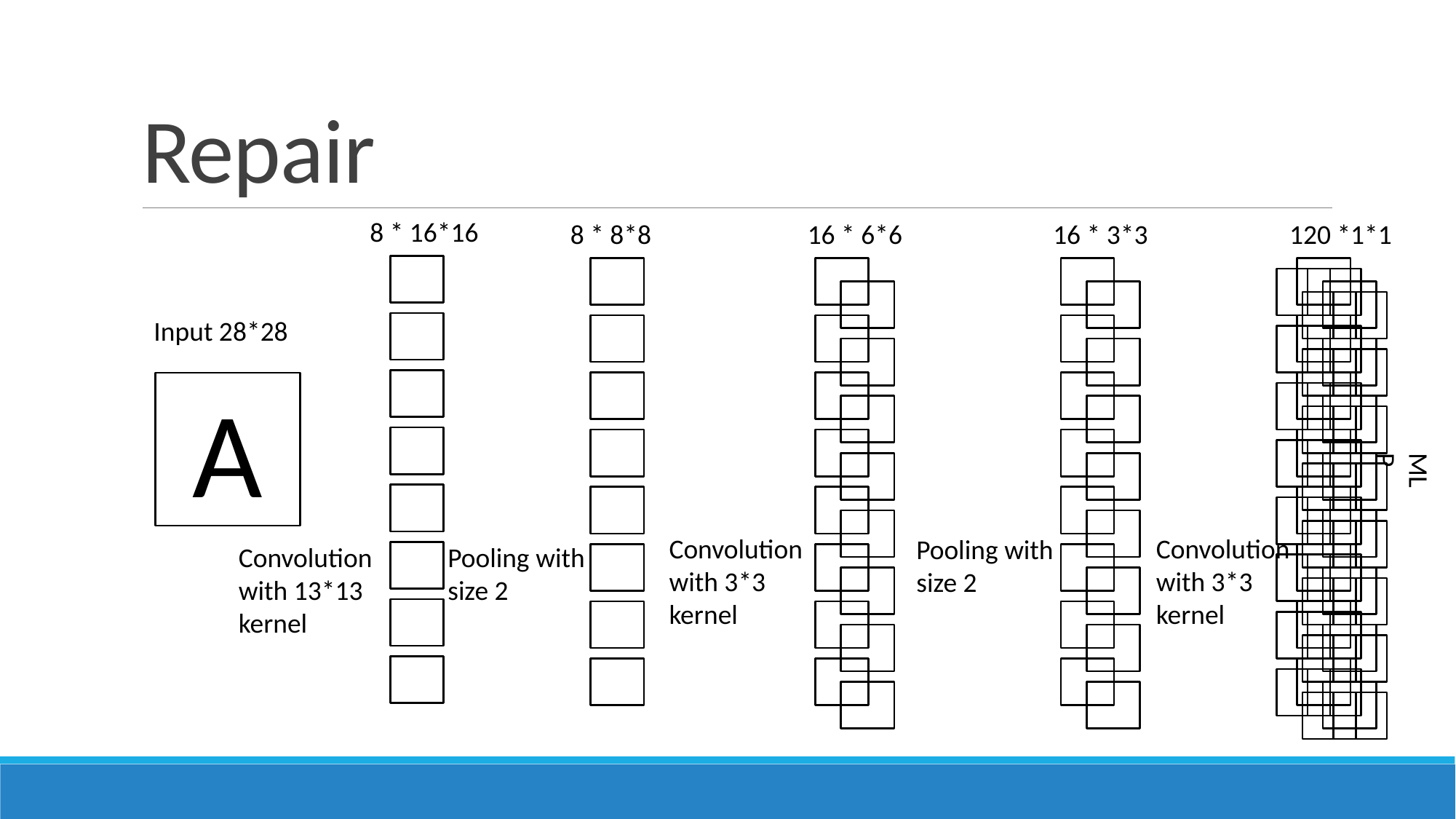

# Repair
8 * 16*16
8 * 8*8
16 * 6*6
16 * 3*3
120 *1*1

Input 28*28

A

MLP

Convolution with 3*3 kernel
Convolution with 3*3 kernel
Pooling with size 2
Convolution with 13*13 kernel
Pooling with size 2